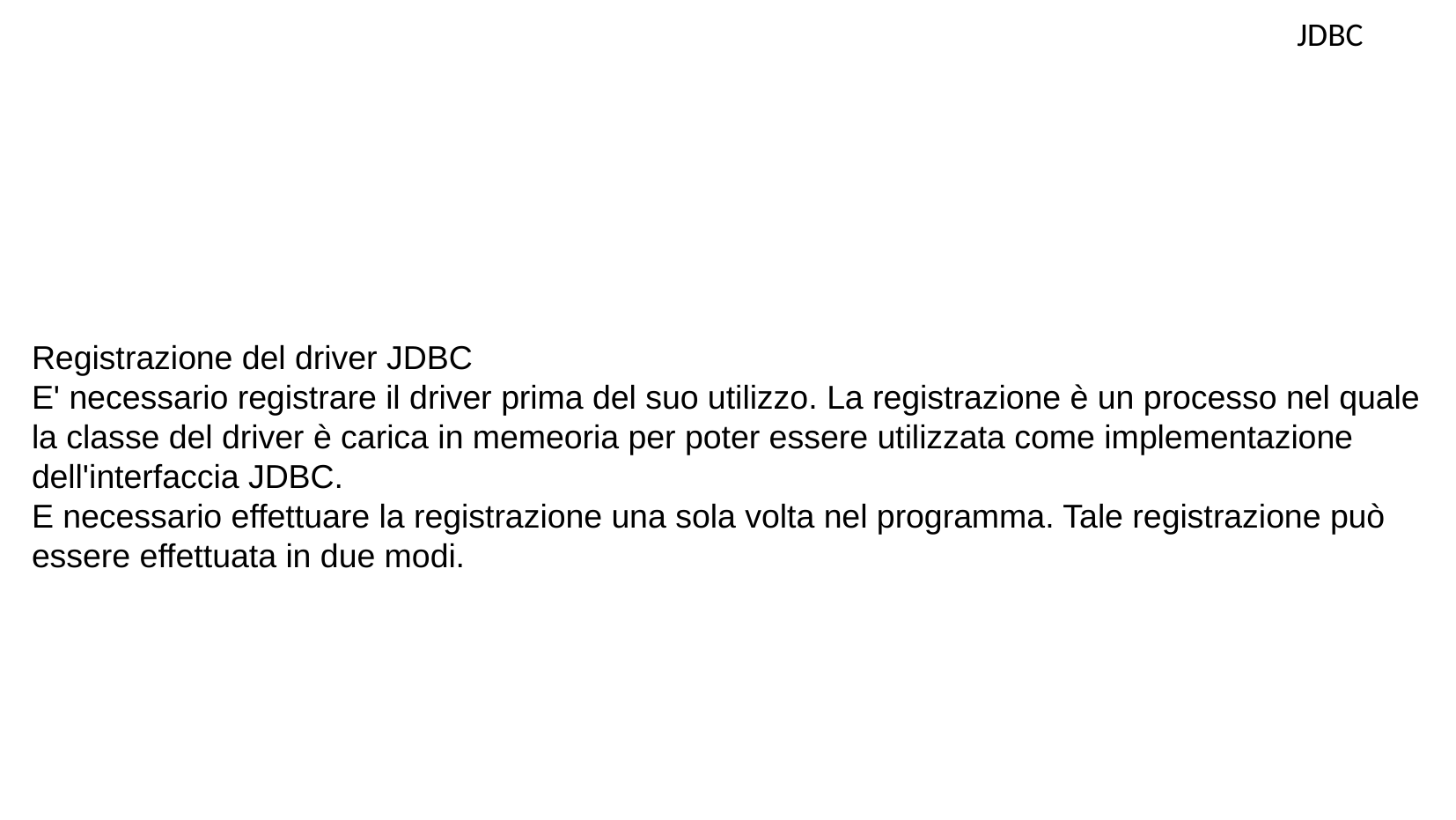

JDBC
Registrazione del driver JDBC
E' necessario registrare il driver prima del suo utilizzo. La registrazione è un processo nel quale la classe del driver è carica in memeoria per poter essere utilizzata come implementazione dell'interfaccia JDBC.
E necessario effettuare la registrazione una sola volta nel programma. Tale registrazione può essere effettuata in due modi.